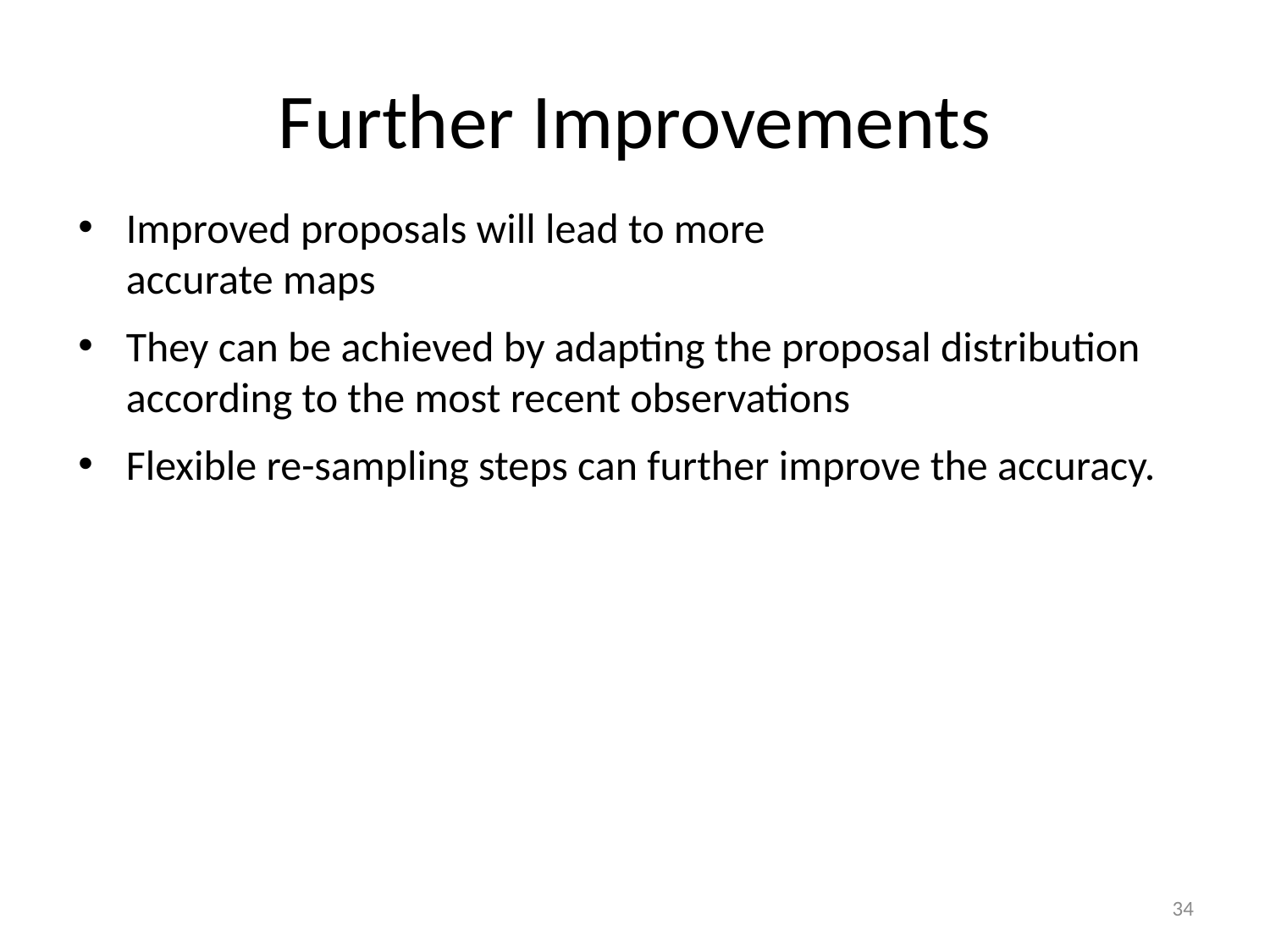

# Further Improvements
Improved proposals will lead to more
accurate maps
They can be achieved by adapting the proposal distribution according to the most recent observations
Flexible re-sampling steps can further improve the accuracy.
34